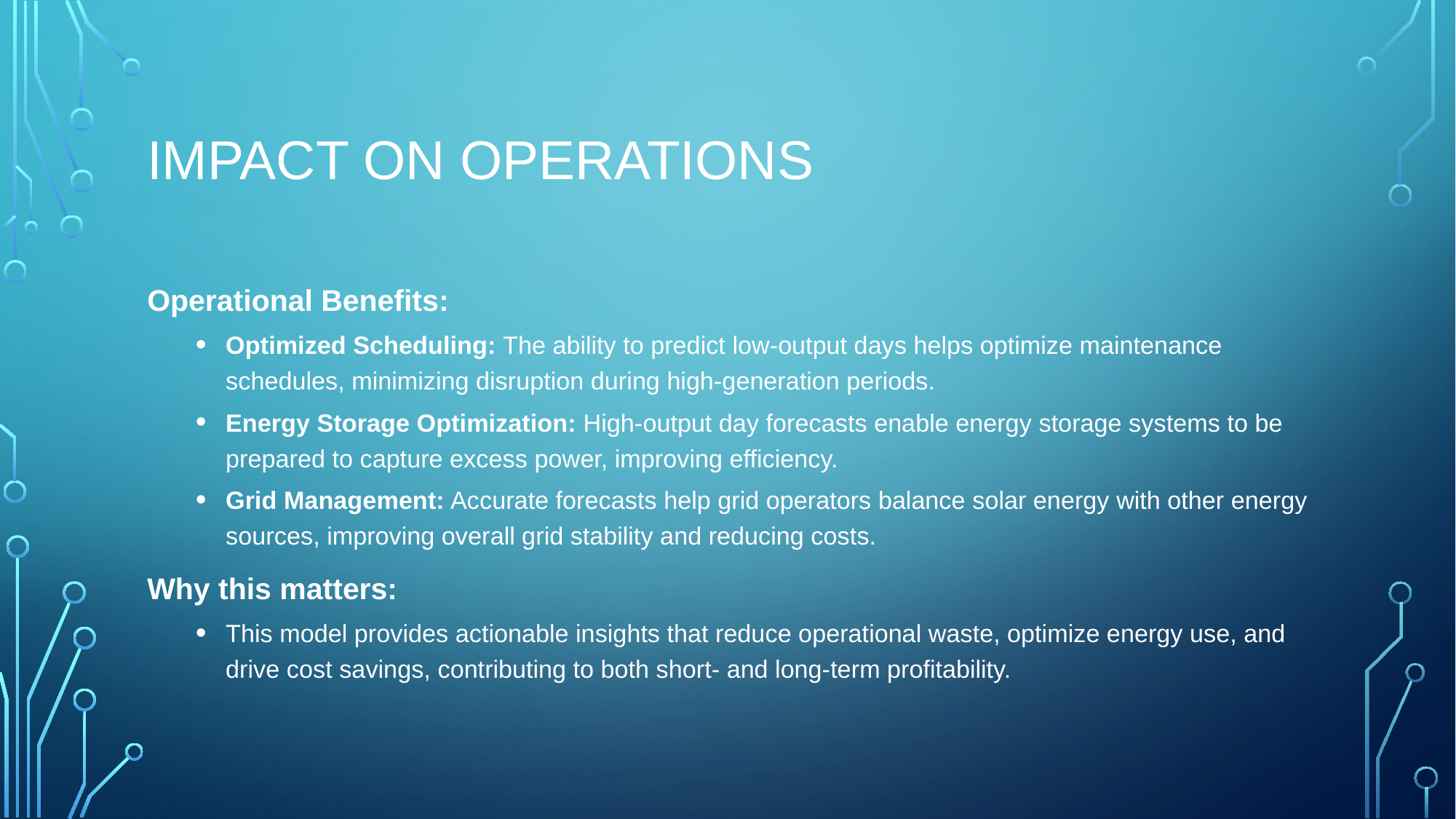

# Impact on Operations
Operational Benefits:
Optimized Scheduling: The ability to predict low-output days helps optimize maintenance schedules, minimizing disruption during high-generation periods.
Energy Storage Optimization: High-output day forecasts enable energy storage systems to be prepared to capture excess power, improving efficiency.
Grid Management: Accurate forecasts help grid operators balance solar energy with other energy sources, improving overall grid stability and reducing costs.
Why this matters:
This model provides actionable insights that reduce operational waste, optimize energy use, and drive cost savings, contributing to both short- and long-term profitability.